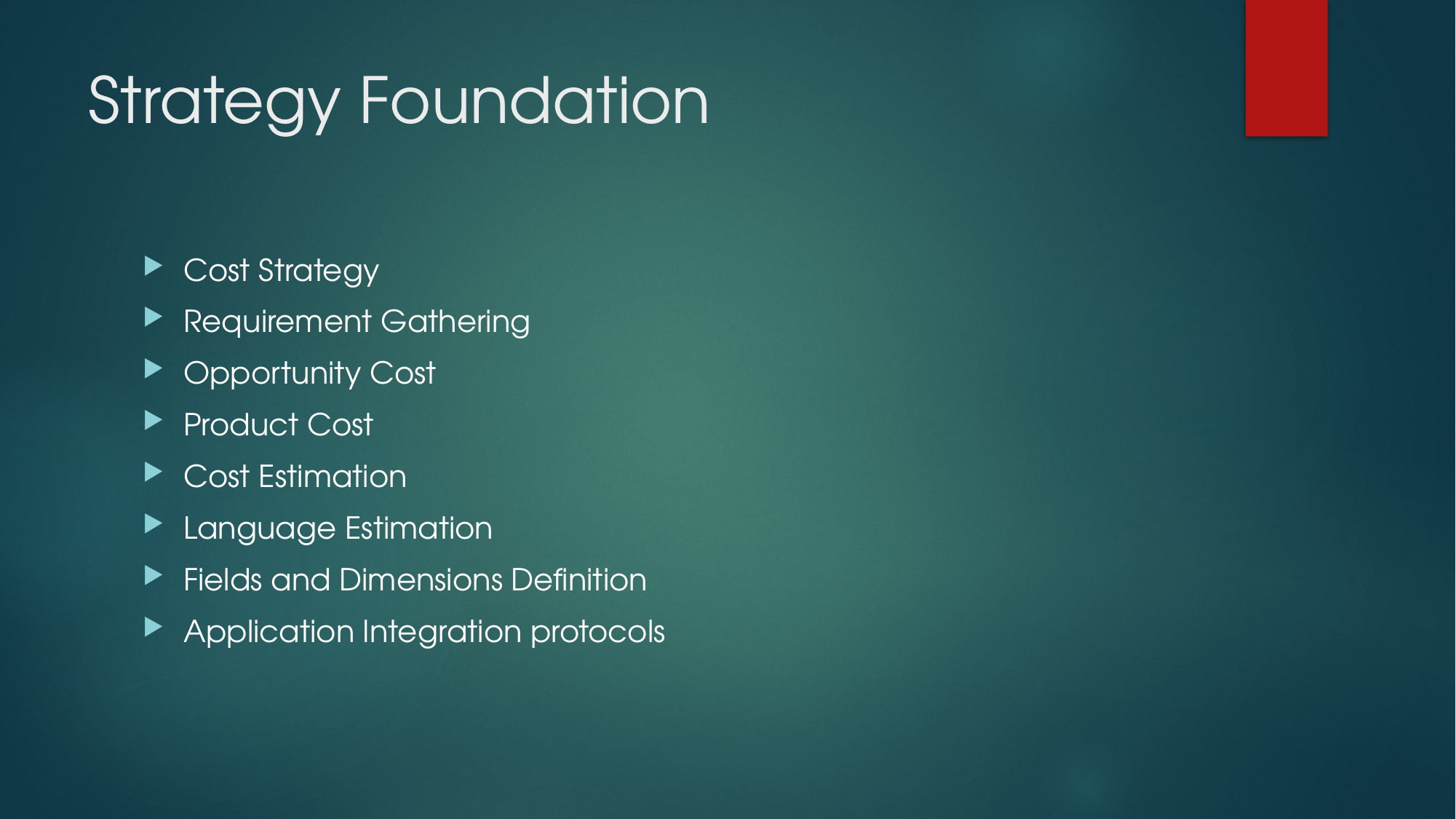

# Strategy Foundation
Cost Strategy
Requirement Gathering
Opportunity Cost
Product Cost
Cost Estimation
Language Estimation
Fields and Dimensions Definition
Application Integration protocols